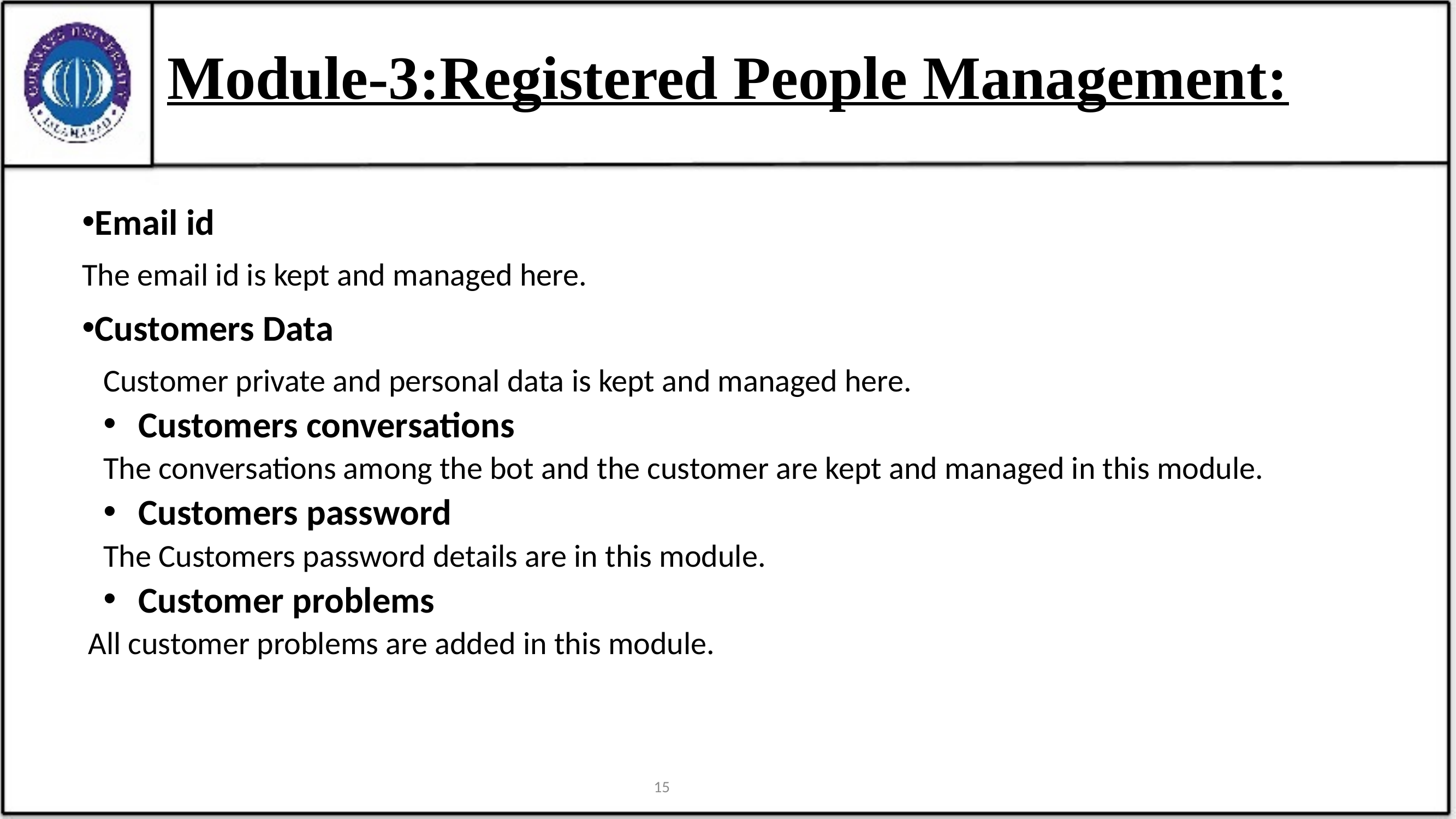

# Module-3:Registered People Management:
Email id
The email id is kept and managed here.
Customers Data
Customer private and personal data is kept and managed here.
Customers conversations
The conversations among the bot and the customer are kept and managed in this module.
Customers password
The Customers password details are in this module.
Customer problems
All customer problems are added in this module.

15